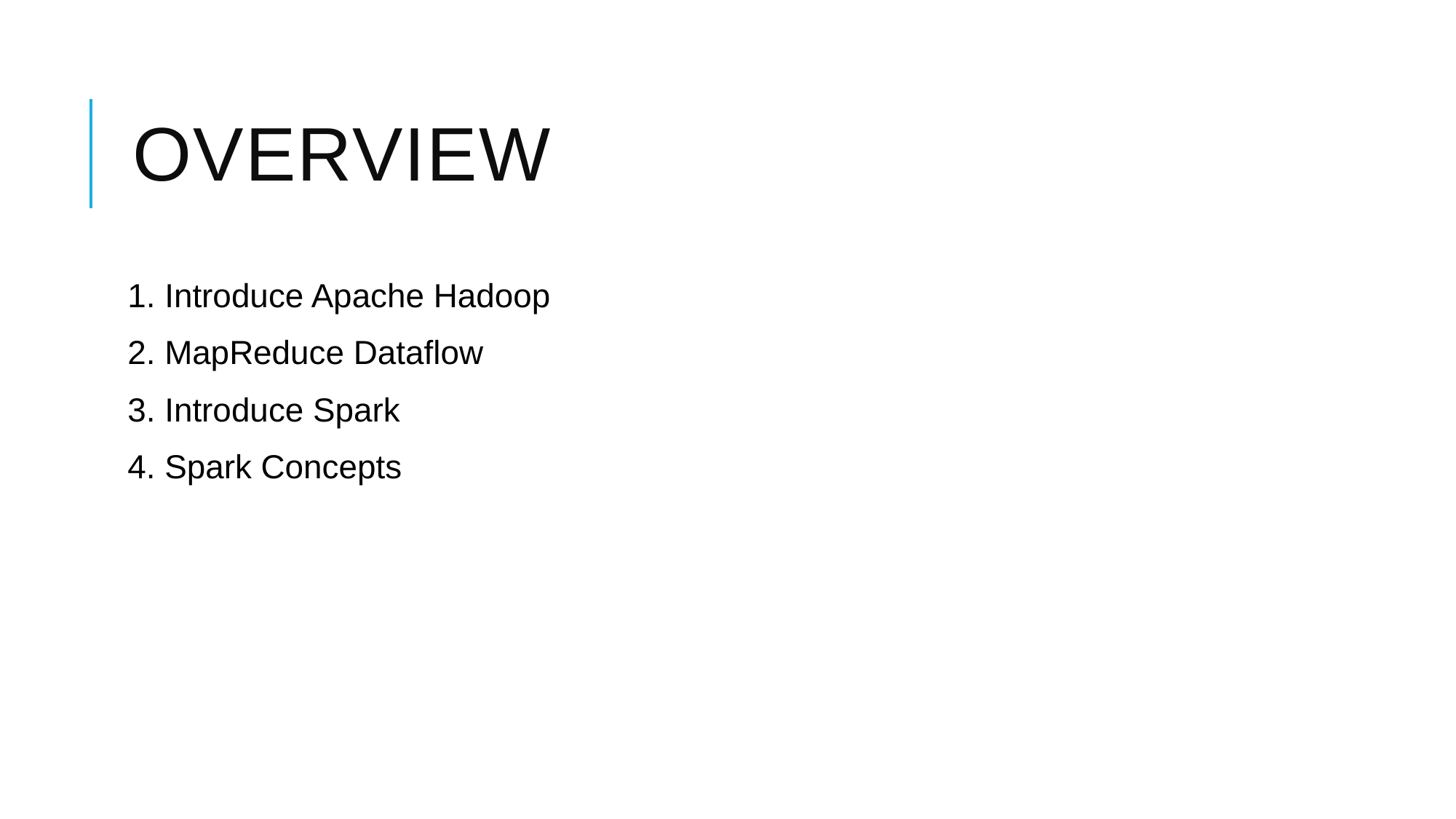

# overview
1. Introduce Apache Hadoop
2. MapReduce Dataflow
3. Introduce Spark
4. Spark Concepts